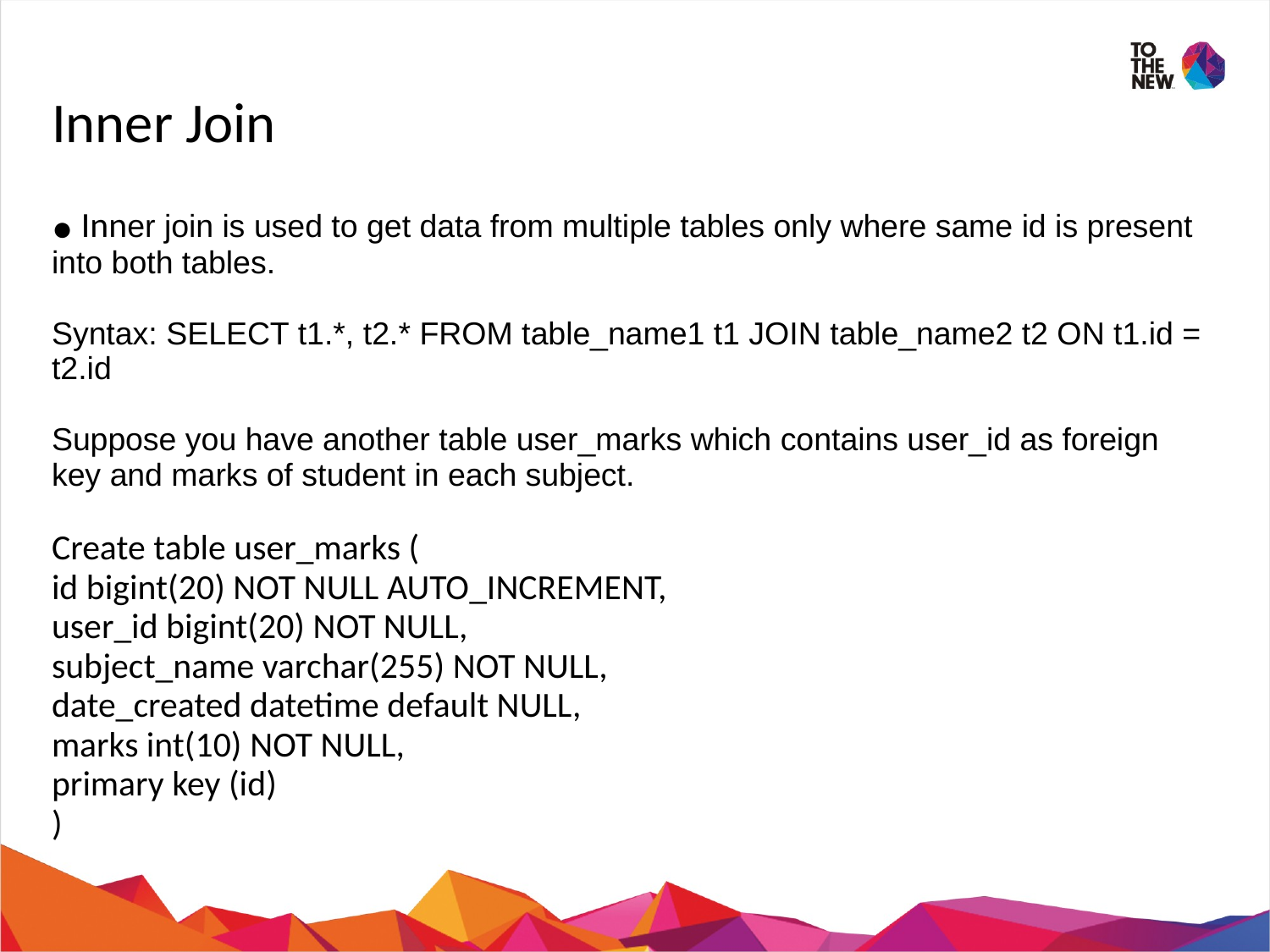

Inner Join
 Inner join is used to get data from multiple tables only where same id is present into both tables.

Syntax: SELECT t1.*, t2.* FROM table_name1 t1 JOIN table_name2 t2 ON t1.id = t2.id

Suppose you have another table user_marks which contains user_id as foreign key and marks of student in each subject.

Create table user_marks (
id bigint(20) NOT NULL AUTO_INCREMENT,
user_id bigint(20) NOT NULL,
subject_name varchar(255) NOT NULL,
date_created datetime default NULL,
marks int(10) NOT NULL,
primary key (id)
)